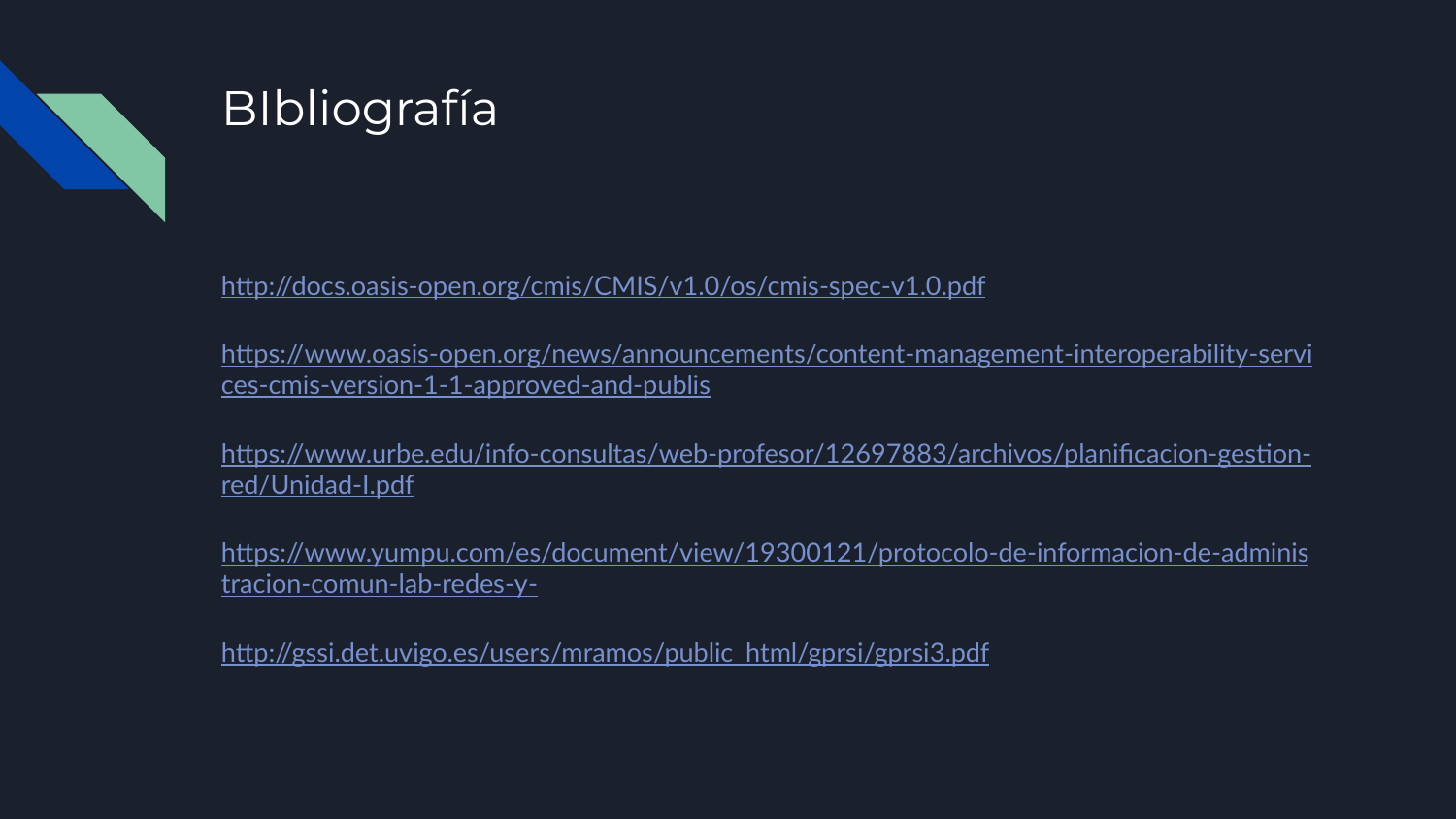

# BIbliografía
http://docs.oasis-open.org/cmis/CMIS/v1.0/os/cmis-spec-v1.0.pdf
https://www.oasis-open.org/news/announcements/content-management-interoperability-services-cmis-version-1-1-approved-and-publis
https://www.urbe.edu/info-consultas/web-profesor/12697883/archivos/planificacion-gestion-red/Unidad-I.pdf
https://www.yumpu.com/es/document/view/19300121/protocolo-de-informacion-de-administracion-comun-lab-redes-y-
http://gssi.det.uvigo.es/users/mramos/public_html/gprsi/gprsi3.pdf